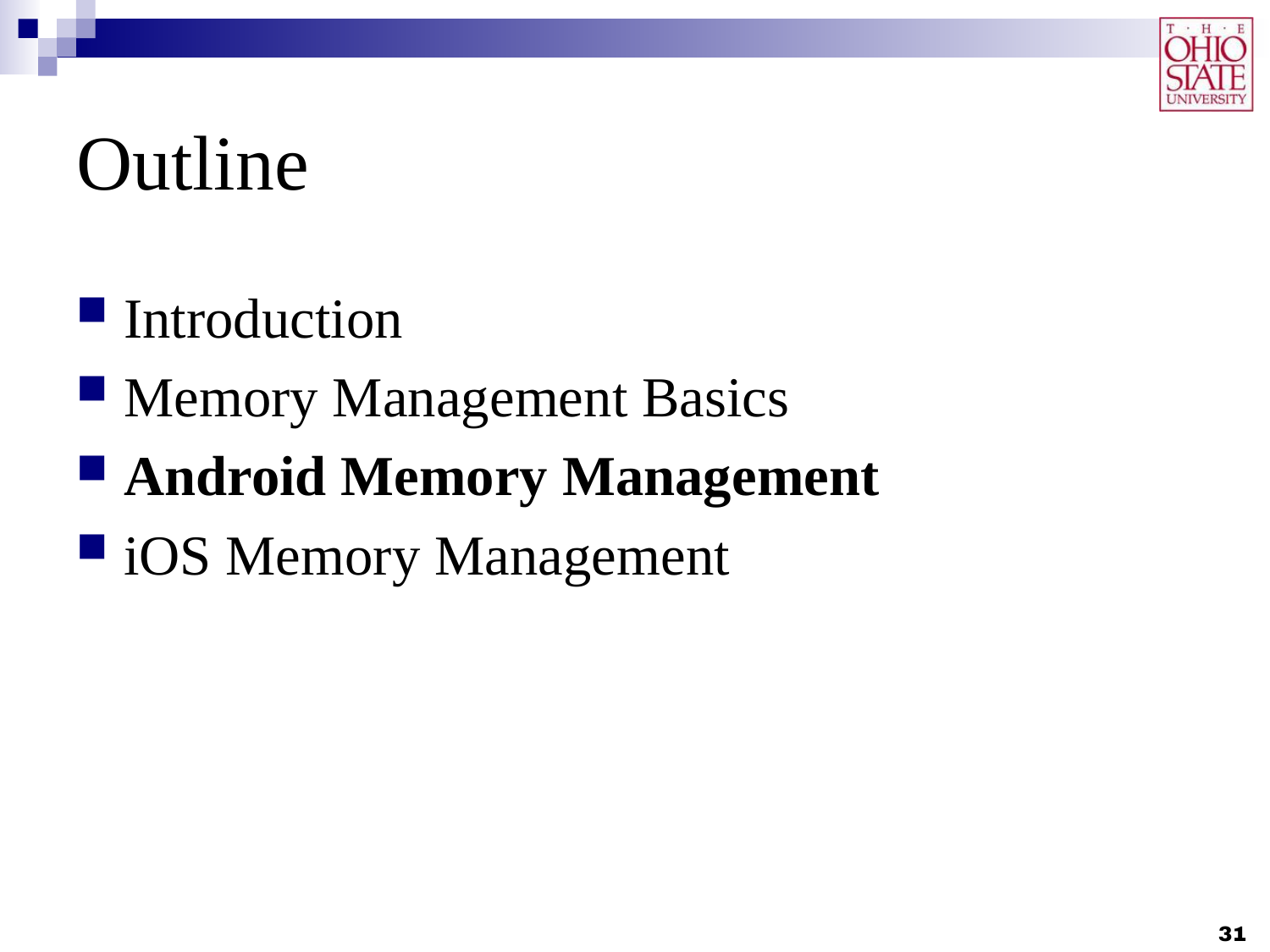

# Outline
Introduction
Memory Management Basics
Android Memory Management
iOS Memory Management

31